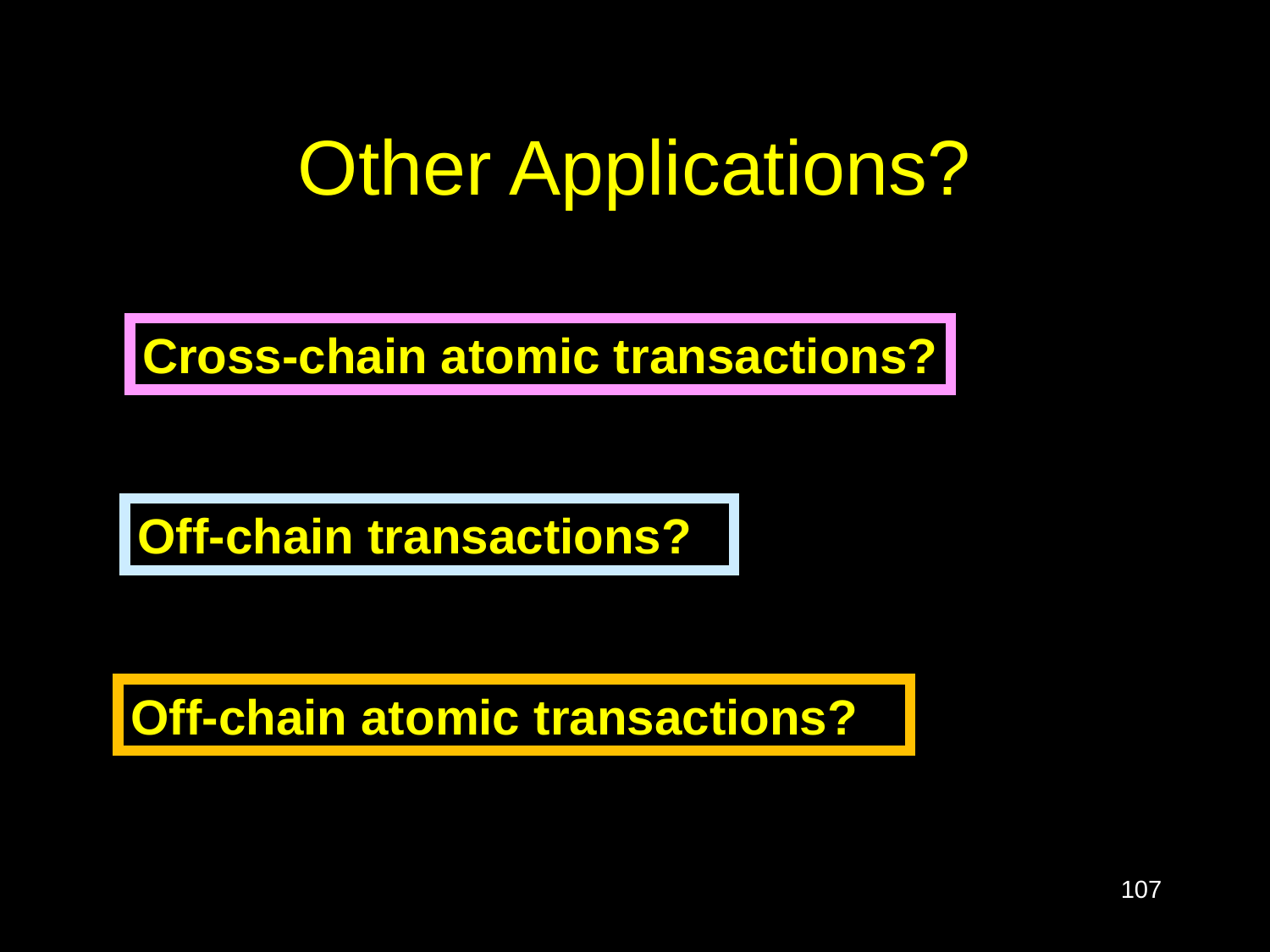

# Other Applications?
Cross-chain atomic transactions?
Off-chain transactions?
Off-chain atomic transactions?
107